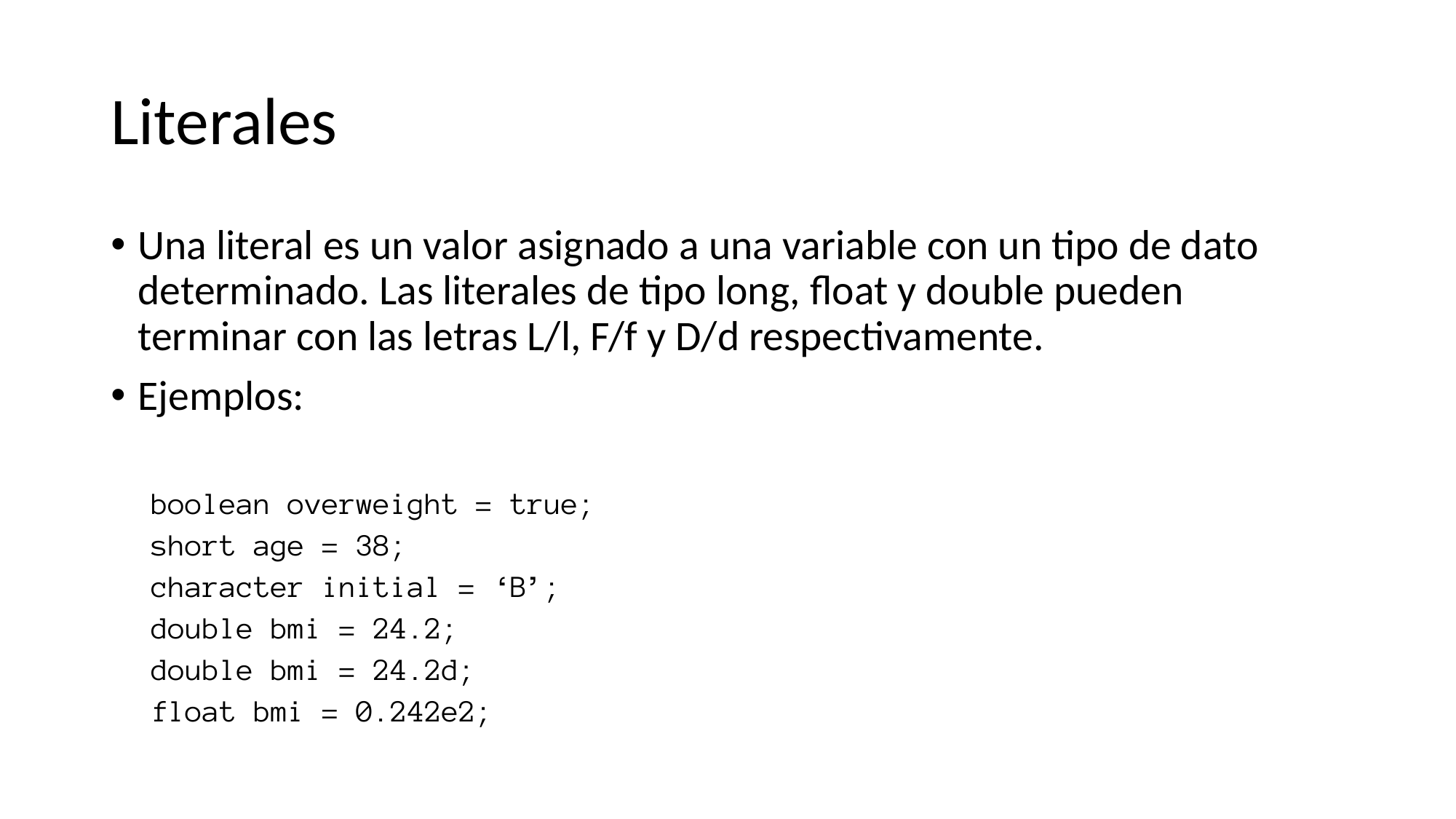

# Literales
Una literal es un valor asignado a una variable con un tipo de dato determinado. Las literales de tipo long, float y double pueden terminar con las letras L/l, F/f y D/d respectivamente.
Ejemplos:

boolean overweight = true;
short age = 38;
character initial = ‘B’;
double bmi = 24.2;
double bmi = 24.2d;
float bmi = 0.242e2;